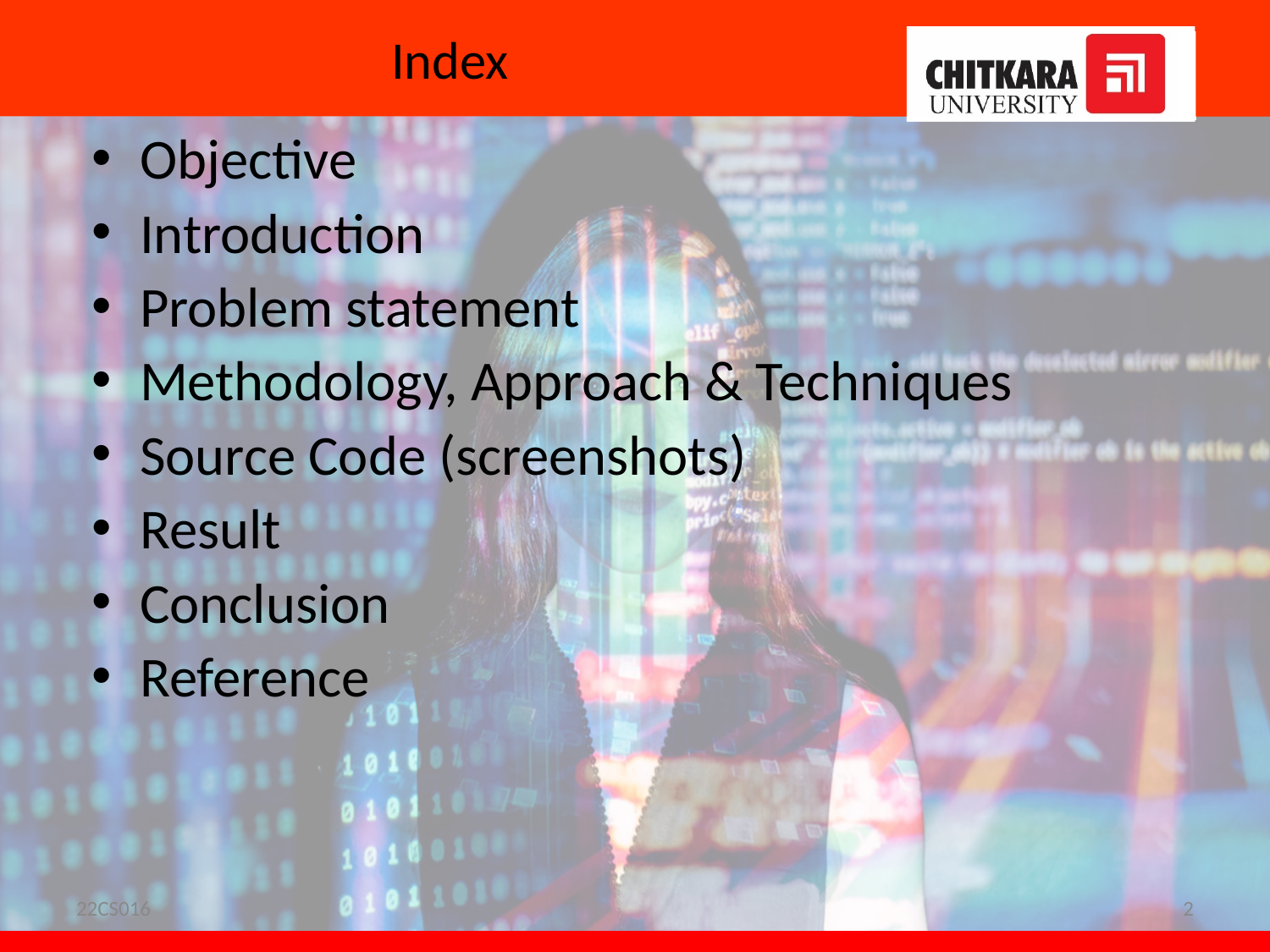

# Index
Objective
Introduction
Problem statement
Methodology, Approach & Techniques
Source Code (screenshots)
Result
Conclusion
Reference

22CS016
2